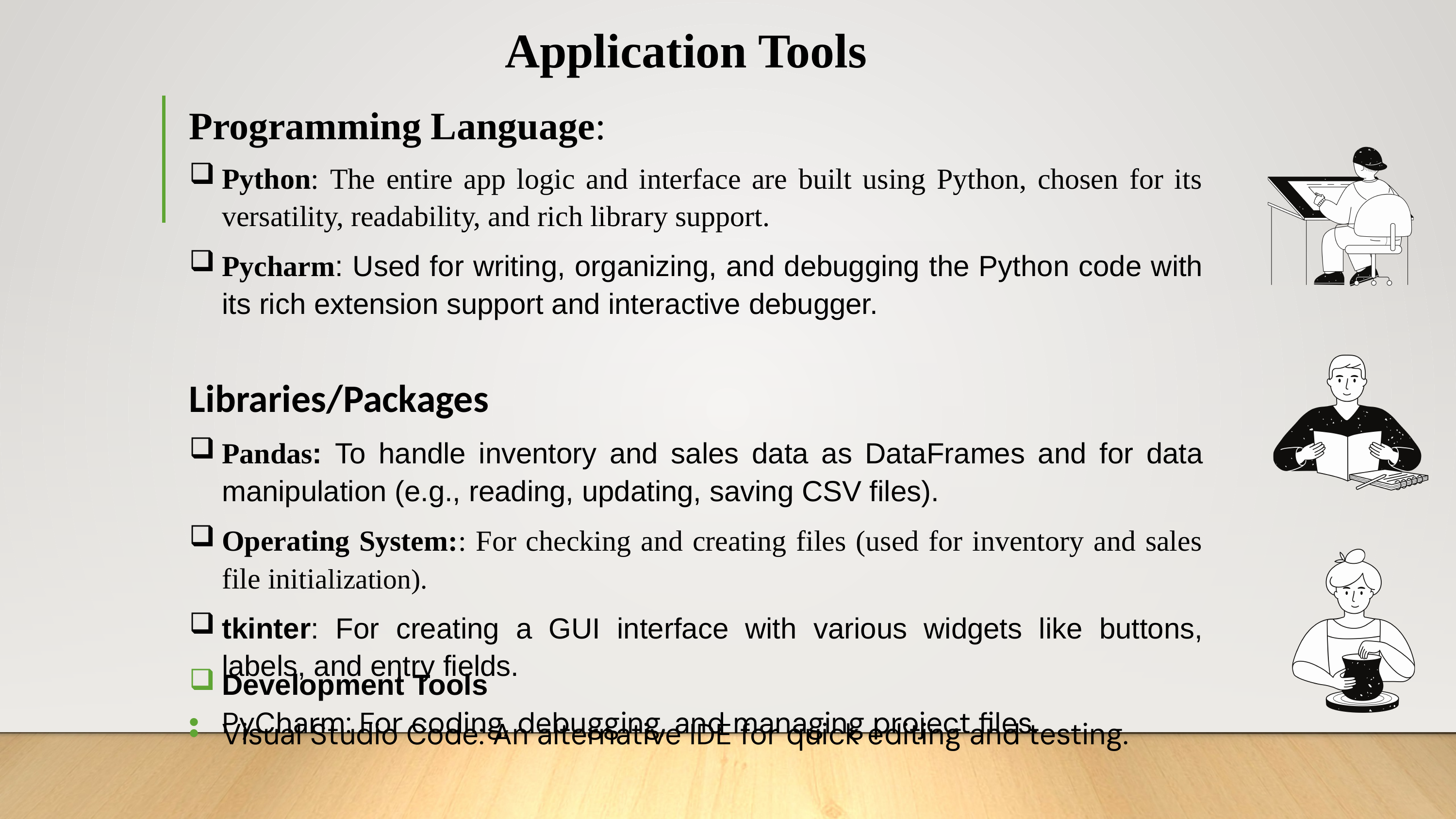

# Application Tools
Programming Language:
Python: The entire app logic and interface are built using Python, chosen for its versatility, readability, and rich library support.
Pycharm: Used for writing, organizing, and debugging the Python code with its rich extension support and interactive debugger.
Libraries/Packages
Pandas: To handle inventory and sales data as DataFrames and for data manipulation (e.g., reading, updating, saving CSV files).
Operating System:: For checking and creating files (used for inventory and sales file initialization).
tkinter: For creating a GUI interface with various widgets like buttons, labels, and entry fields.
Development Tools

PyCharm: For coding, debugging, and managing project files.
Visual Studio Code: An alternative IDE for quick editing and testing.